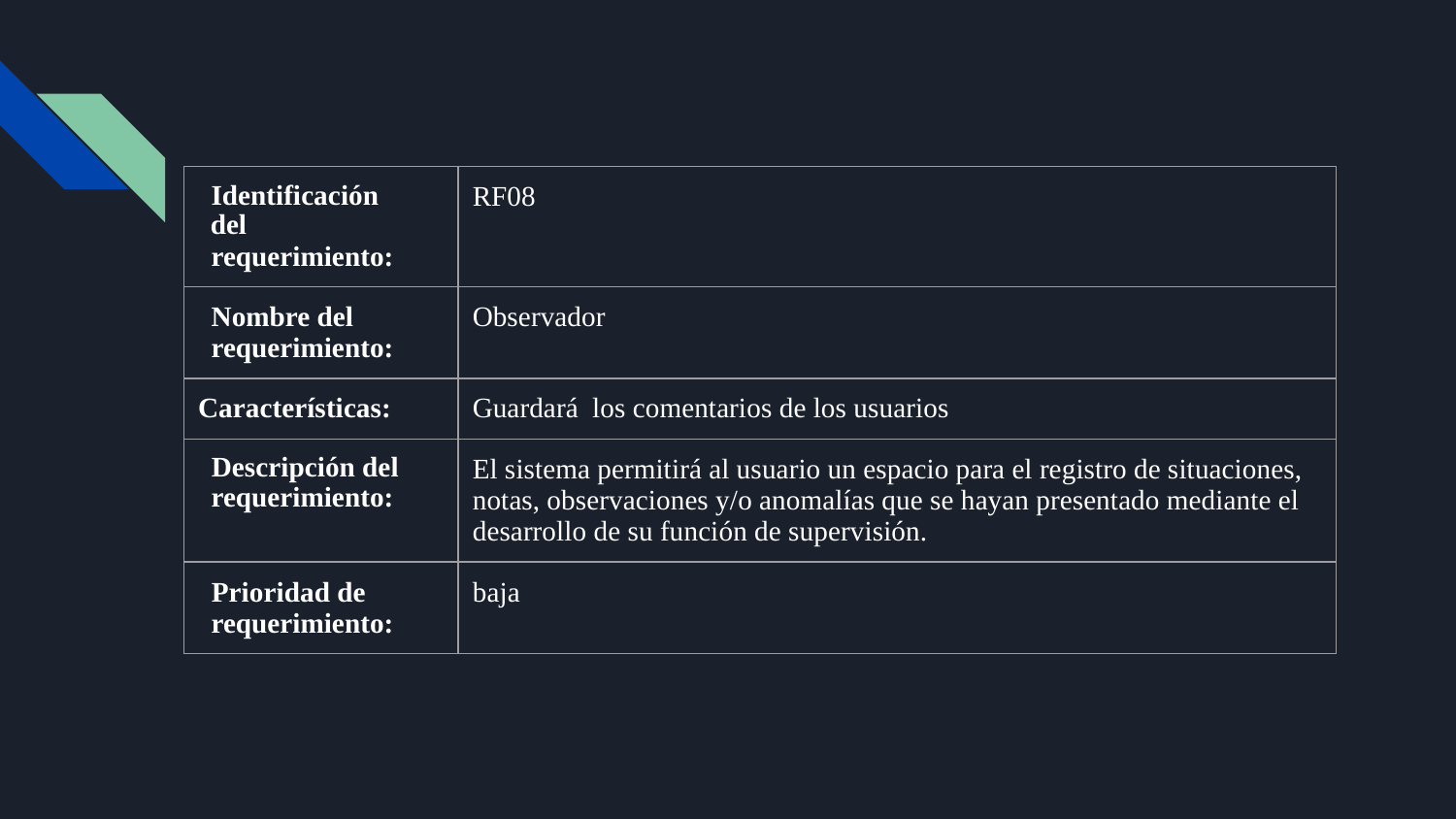

| Identificación del requerimiento: | RF08 |
| --- | --- |
| Nombre del requerimiento: | Observador |
| Características: | Guardará los comentarios de los usuarios |
| Descripción del requerimiento: | El sistema permitirá al usuario un espacio para el registro de situaciones, notas, observaciones y/o anomalías que se hayan presentado mediante el desarrollo de su función de supervisión. |
| Prioridad de requerimiento: | baja |